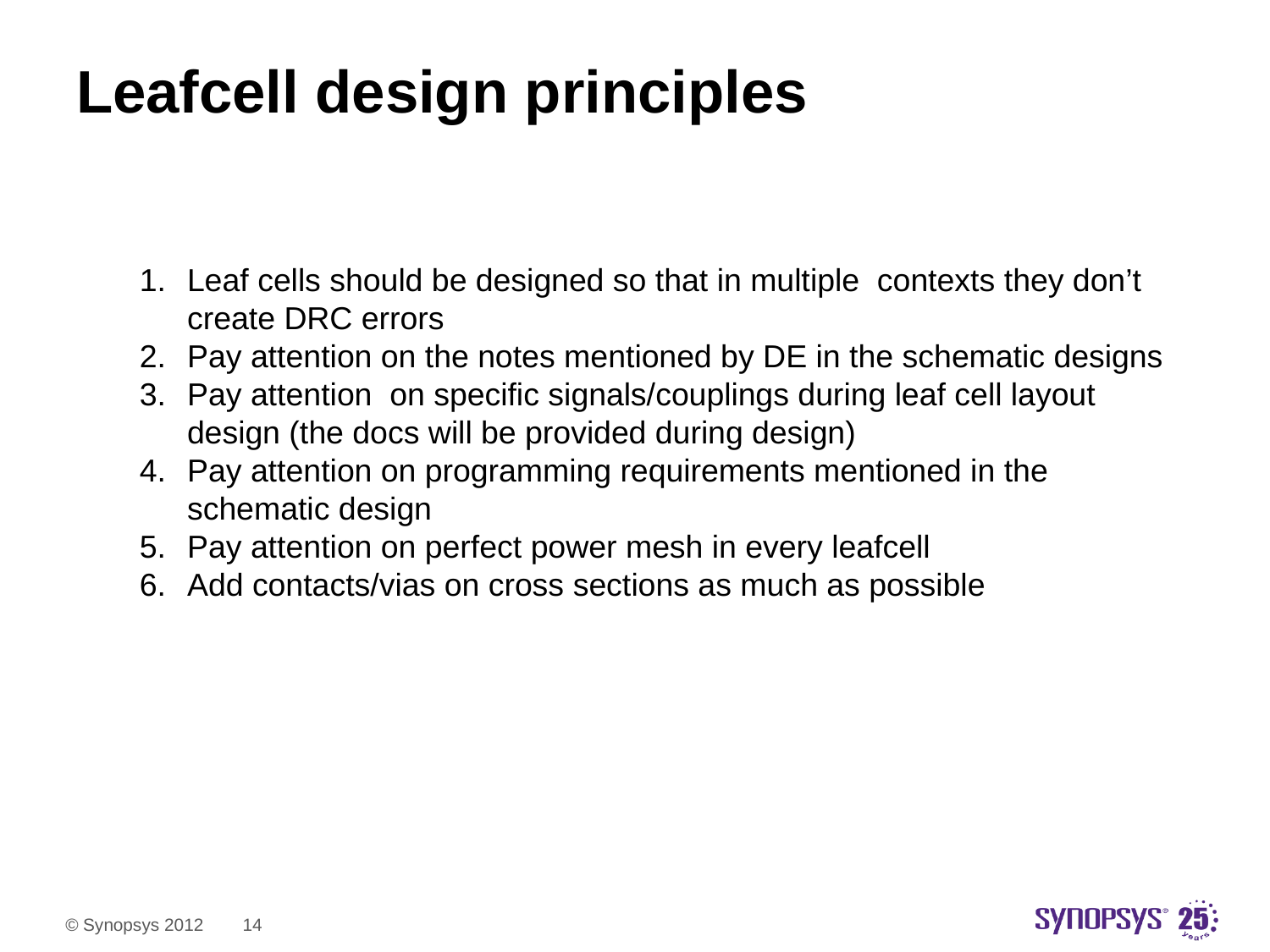

# Leafcell design principles
Leaf cells should be designed so that in multiple  contexts they don’t  create DRC errors
Pay attention on the notes mentioned by DE in the schematic designs
Pay attention  on specific signals/couplings during leaf cell layout design (the docs will be provided during design)
Pay attention on programming requirements mentioned in the schematic design
Pay attention on perfect power mesh in every leafcell
Add contacts/vias on cross sections as much as possible